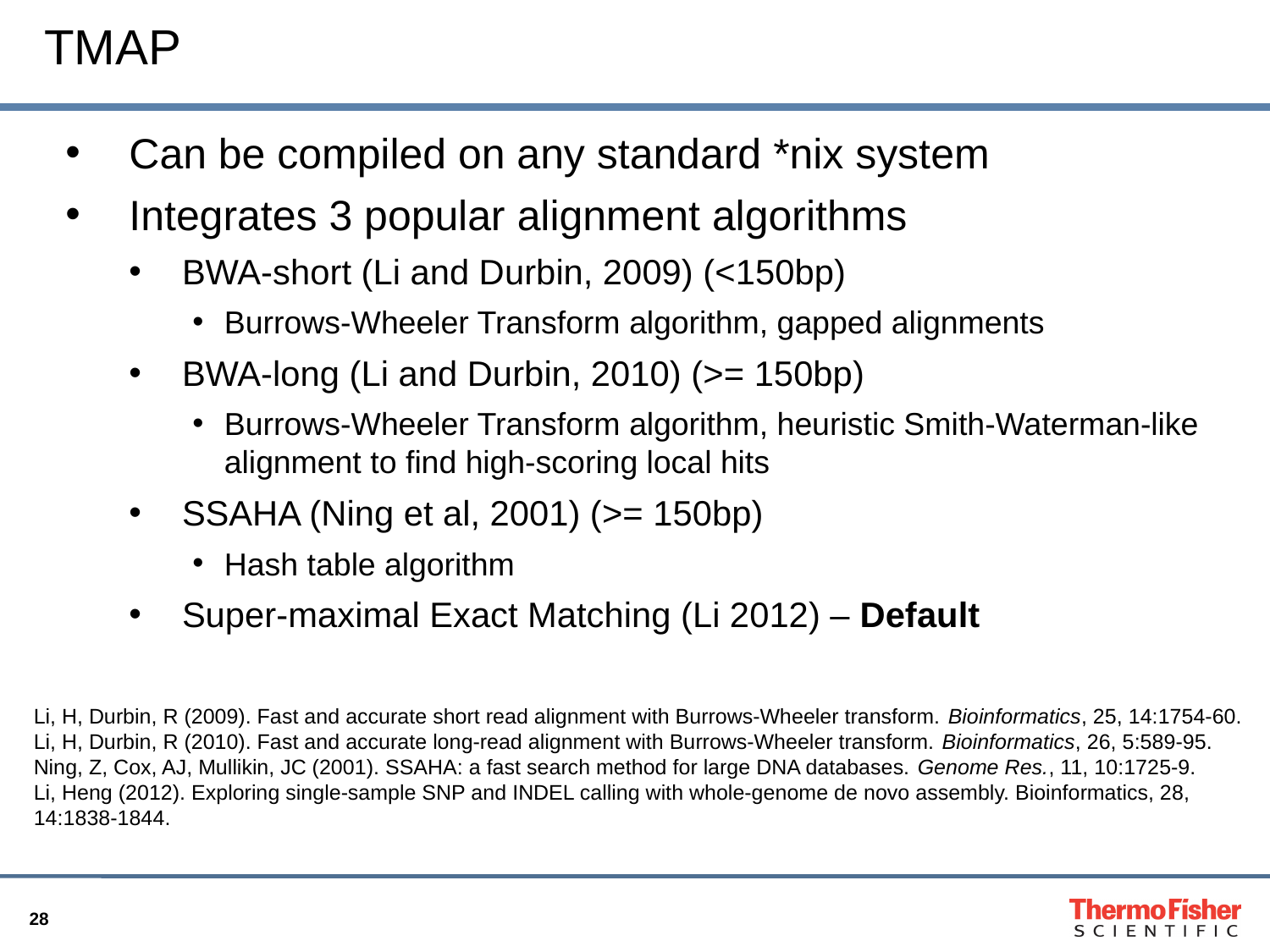

TMAP
Can be compiled on any standard *nix system
Integrates 3 popular alignment algorithms
BWA-short (Li and Durbin, 2009) (<150bp)
Burrows-Wheeler Transform algorithm, gapped alignments
BWA-long (Li and Durbin, 2010) (>= 150bp)
Burrows-Wheeler Transform algorithm, heuristic Smith-Waterman-like alignment to find high-scoring local hits
SSAHA (Ning et al, 2001) (>= 150bp)
Hash table algorithm
Super-maximal Exact Matching (Li 2012) – Default
Li, H, Durbin, R (2009). Fast and accurate short read alignment with Burrows-Wheeler transform. Bioinformatics, 25, 14:1754-60.
Li, H, Durbin, R (2010). Fast and accurate long-read alignment with Burrows-Wheeler transform. Bioinformatics, 26, 5:589-95.
Ning, Z, Cox, AJ, Mullikin, JC (2001). SSAHA: a fast search method for large DNA databases. Genome Res., 11, 10:1725-9.
Li, Heng (2012). Exploring single-sample SNP and INDEL calling with whole-genome de novo assembly. Bioinformatics, 28, 14:1838-1844.